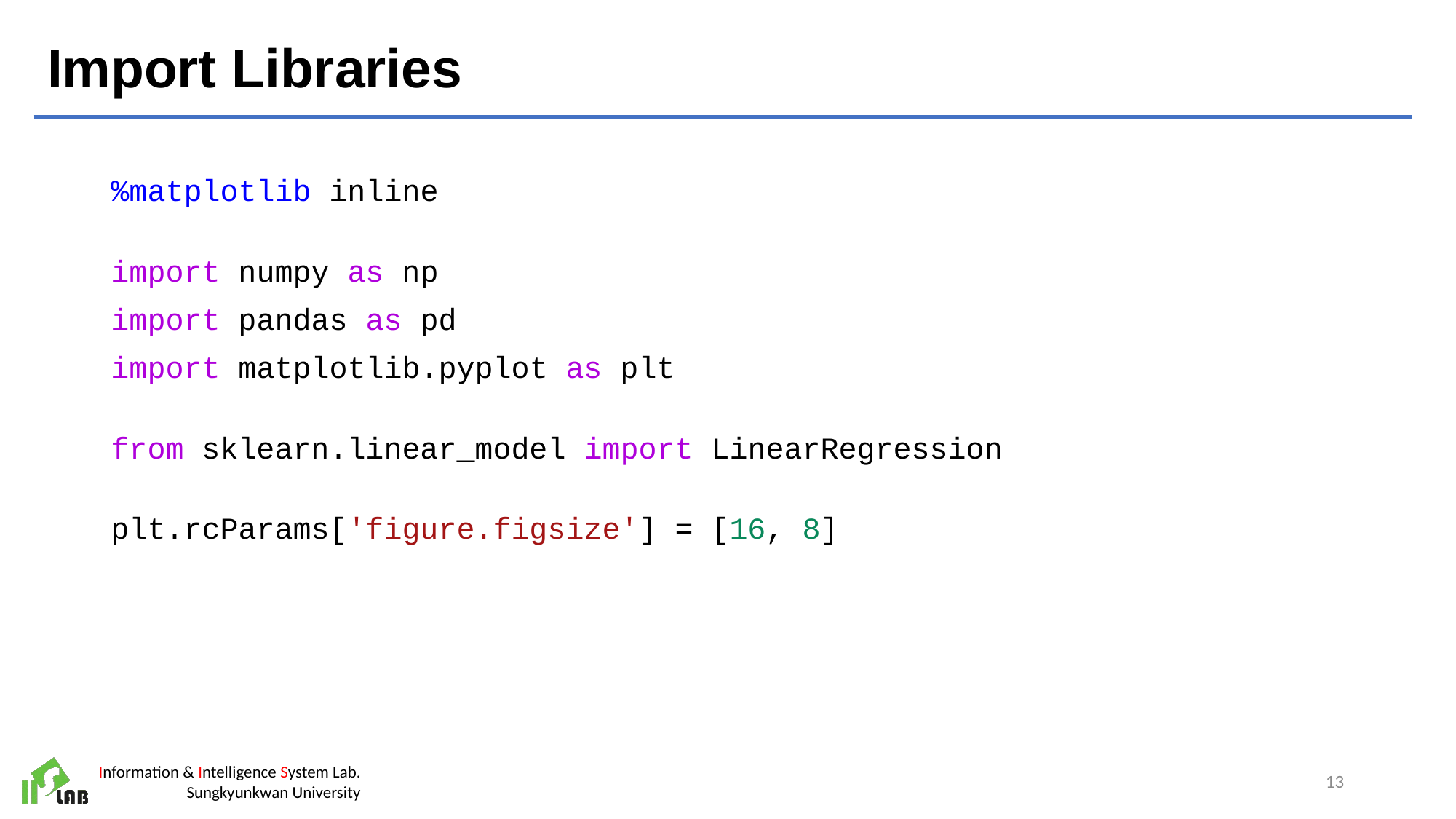

# Import Libraries
%matplotlib inline
import numpy as np
import pandas as pd
import matplotlib.pyplot as plt
from sklearn.linear_model import LinearRegression
plt.rcParams['figure.figsize'] = [16, 8]
13